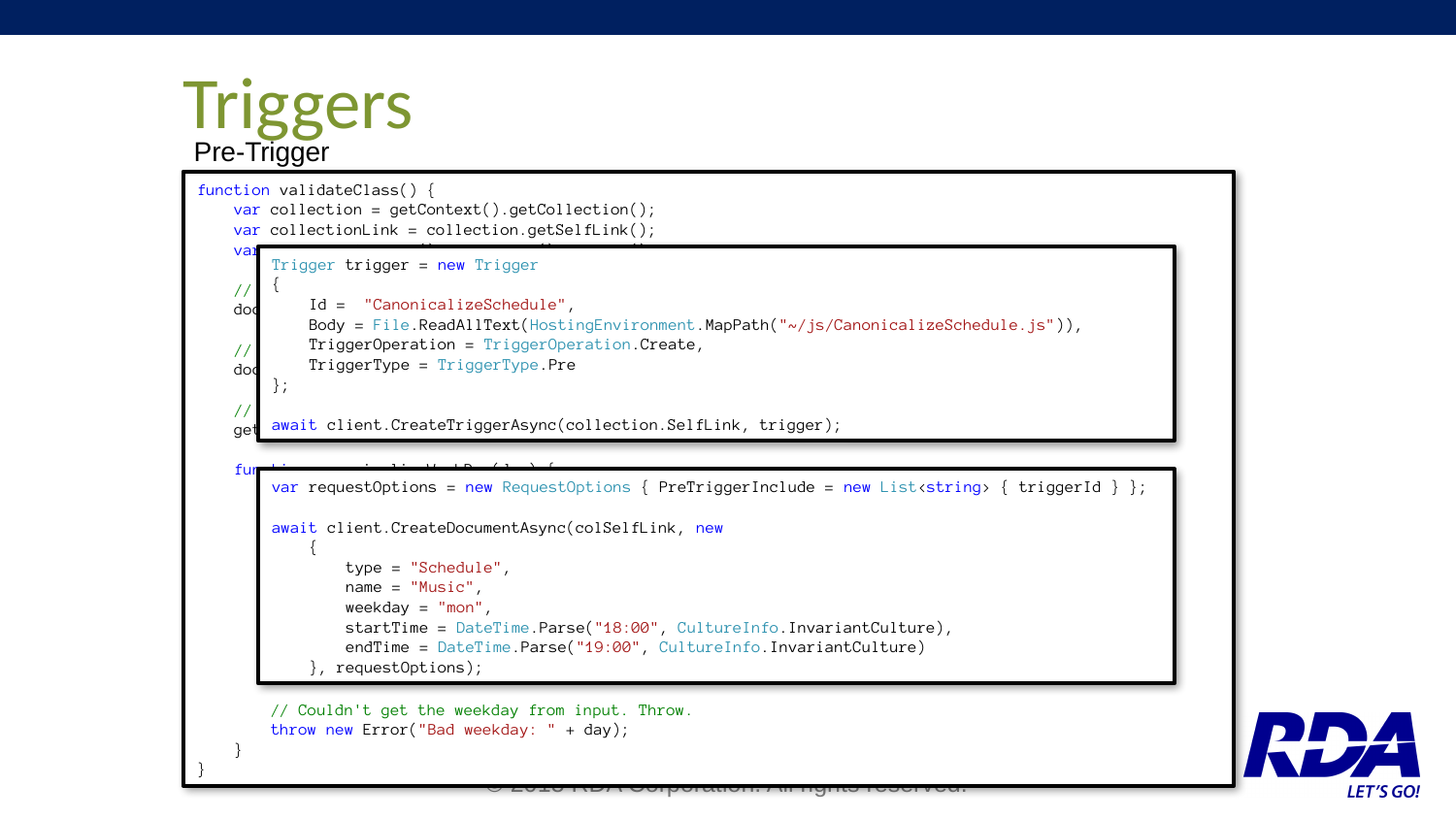

# Triggers
Pre-Trigger
function validateClass() {
    var collection = getContext().getCollection();
    var collectionLink = collection.getSelfLink();
    var doc = getContext().getRequest().getBody();

    // Validate/canonicalize the data.
    doc.weekday = canonicalizeWeekDay(doc.weekday);

    // Insert auto-created field 'createdTime'.
    doc.createdTime = new Date();

    // Update the request -- this is what is going to be inserted.
    getContext().getRequest().setBody(doc);

    function canonicalizeWeekDay(day) {
        // Simple input validation.
        if (!day || !day.length || day.length < 3) throw new Error("Bad input: " + day);

        // Try to see if we can canonicalize the day.
        var days = ["Monday", "Tuesday", "Wednesday", "Friday", "Saturday", "Sunday"];
        var fullDay;
        days.forEach(function (x) {
            if (day.substring(0, 3).toLowerCase() == x.substring(0, 3).toLowerCase()) fullDay = x;
        });
        if (fullDay) return fullDay;

        // Couldn't get the weekday from input. Throw.
        throw new Error("Bad weekday: " + day);
    }
}
Trigger trigger = new Trigger
{
    Id =  "CanonicalizeSchedule",
    Body = File.ReadAllText(HostingEnvironment.MapPath("~/js/CanonicalizeSchedule.js")),
    TriggerOperation = TriggerOperation.Create,
    TriggerType = TriggerType.Pre
};

await client.CreateTriggerAsync(collection.SelfLink, trigger);
var requestOptions = new RequestOptions { PreTriggerInclude = new List<string> { triggerId } };

await client.CreateDocumentAsync(colSelfLink, new
    {
        type = "Schedule",
        name = "Music",
        weekday = "mon",
        startTime = DateTime.Parse("18:00", CultureInfo.InvariantCulture),
        endTime = DateTime.Parse("19:00", CultureInfo.InvariantCulture)
    }, requestOptions);